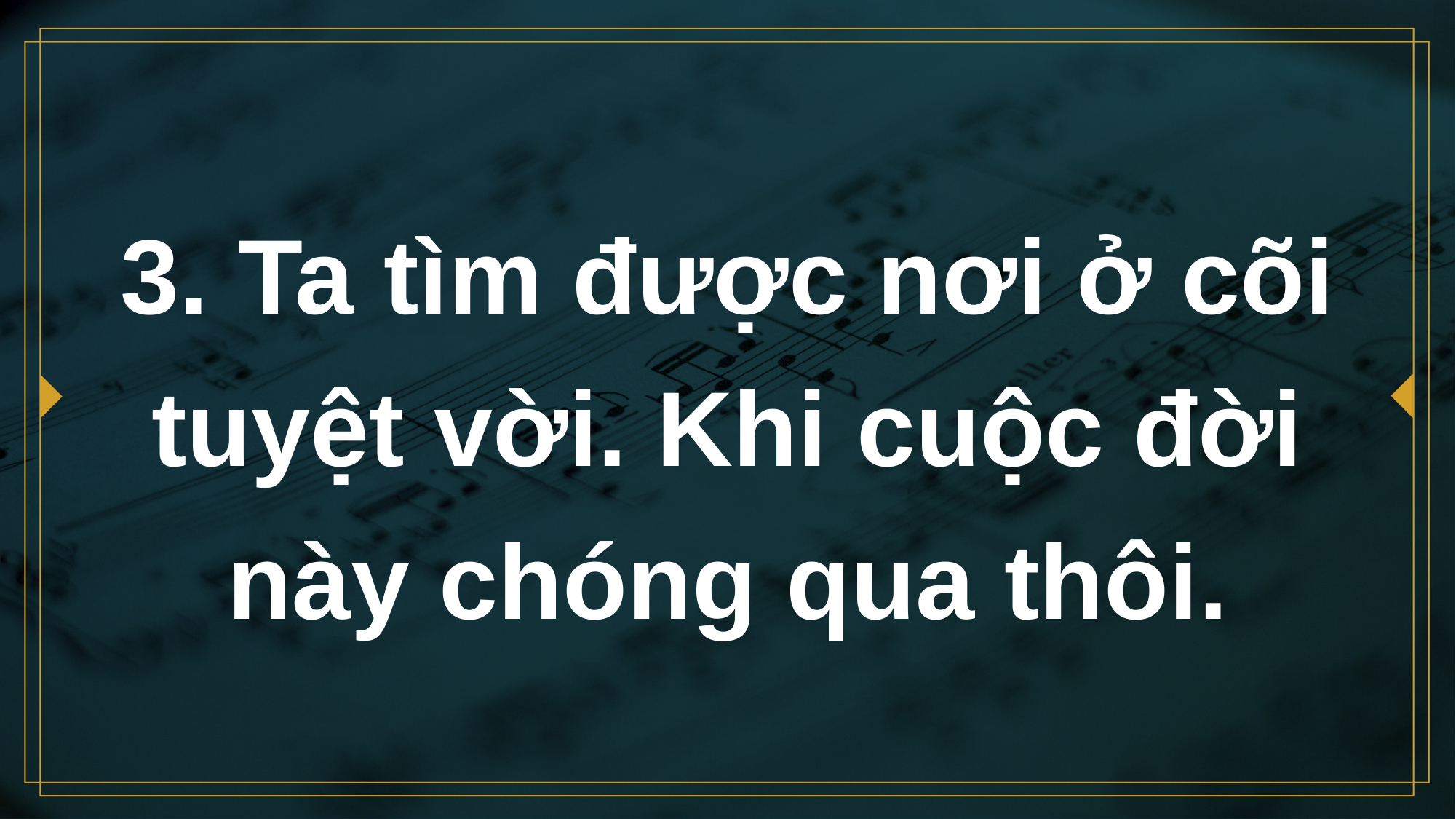

# 3. Ta tìm được nơi ở cõi tuyệt vời. Khi cuộc đời này chóng qua thôi.